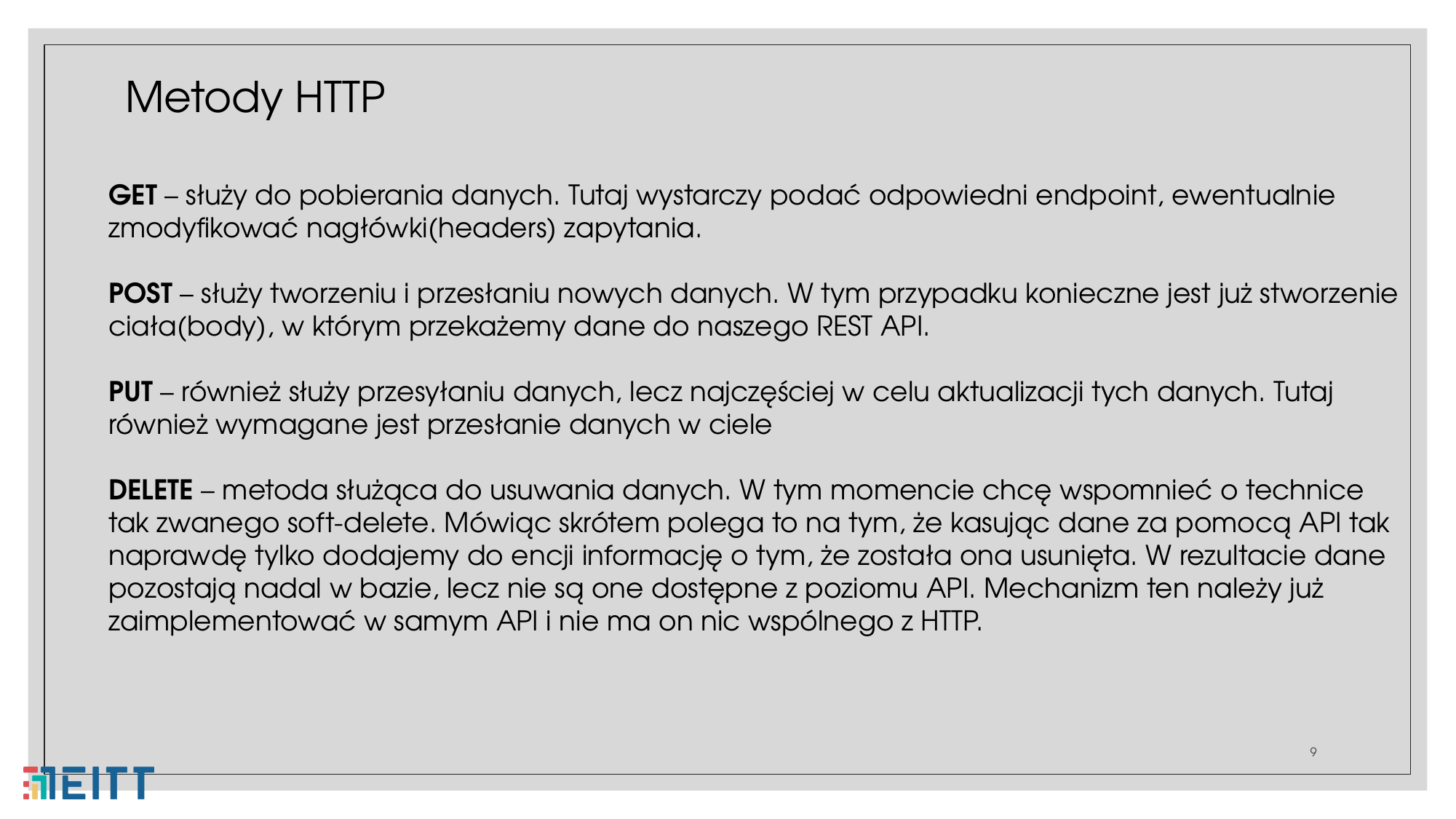

Metody HTTP
GET – służy do pobierania danych. Tutaj wystarczy podać odpowiedni endpoint, ewentualnie zmodyfikować nagłówki(headers) zapytania.

POST – służy tworzeniu i przesłaniu nowych danych. W tym przypadku konieczne jest już stworzenie ciała(body), w którym przekażemy dane do naszego REST API.

PUT – również służy przesyłaniu danych, lecz najczęściej w celu aktualizacji tych danych. Tutaj również wymagane jest przesłanie danych w ciele

DELETE – metoda służąca do usuwania danych. W tym momencie chcę wspomnieć o technice tak zwanego soft-delete. Mówiąc skrótem polega to na tym, że kasując dane za pomocą API tak naprawdę tylko dodajemy do encji informację o tym, że została ona usunięta. W rezultacie dane pozostają nadal w bazie, lecz nie są one dostępne z poziomu API. Mechanizm ten należy już zaimplementować w samym API i nie ma on nic wspólnego z HTTP.
9